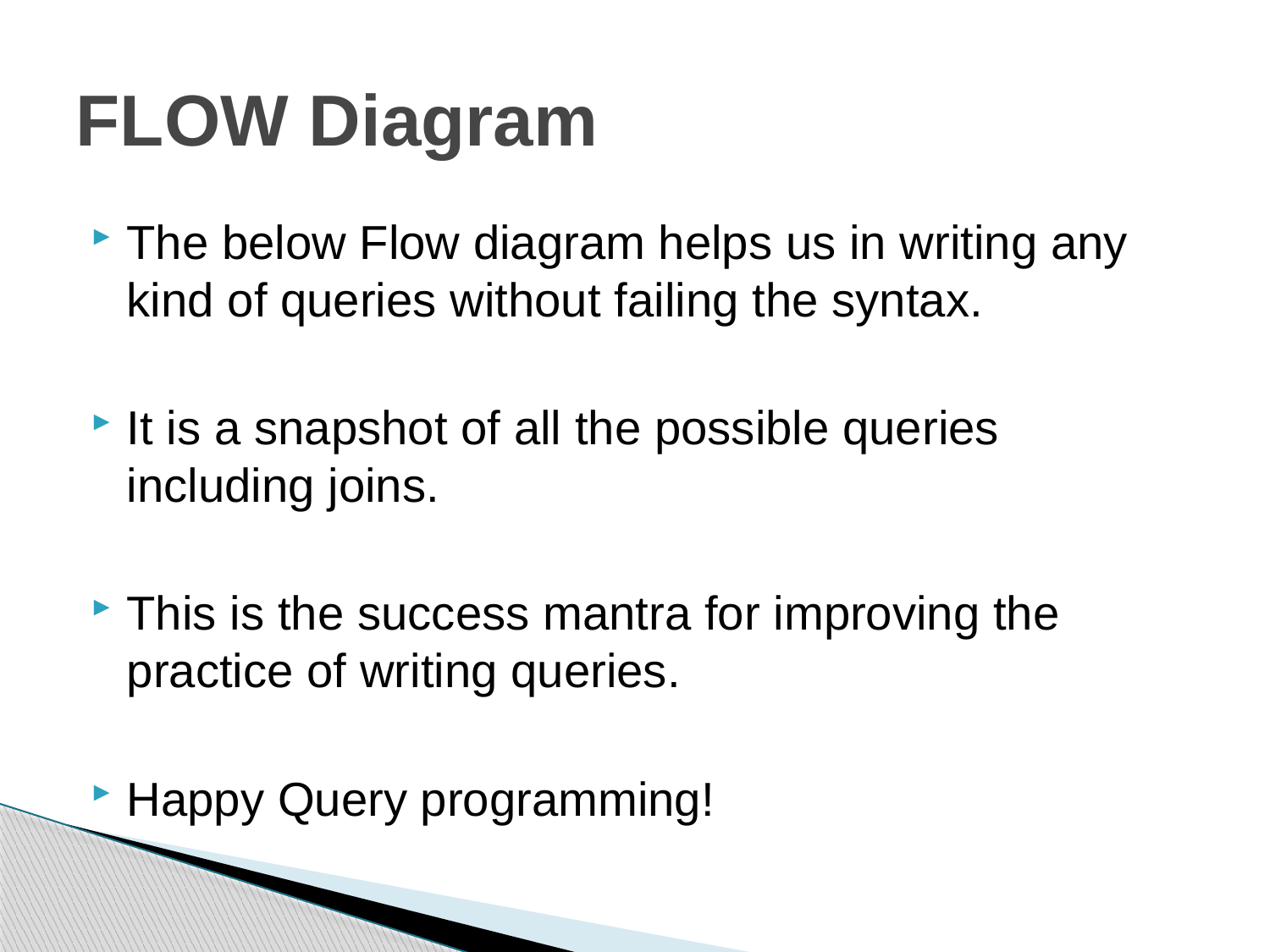

# FLOW Diagram
The below Flow diagram helps us in writing any kind of queries without failing the syntax.

It is a snapshot of all the possible queries including joins.

This is the success mantra for improving the practice of writing queries.

Happy Query programming!